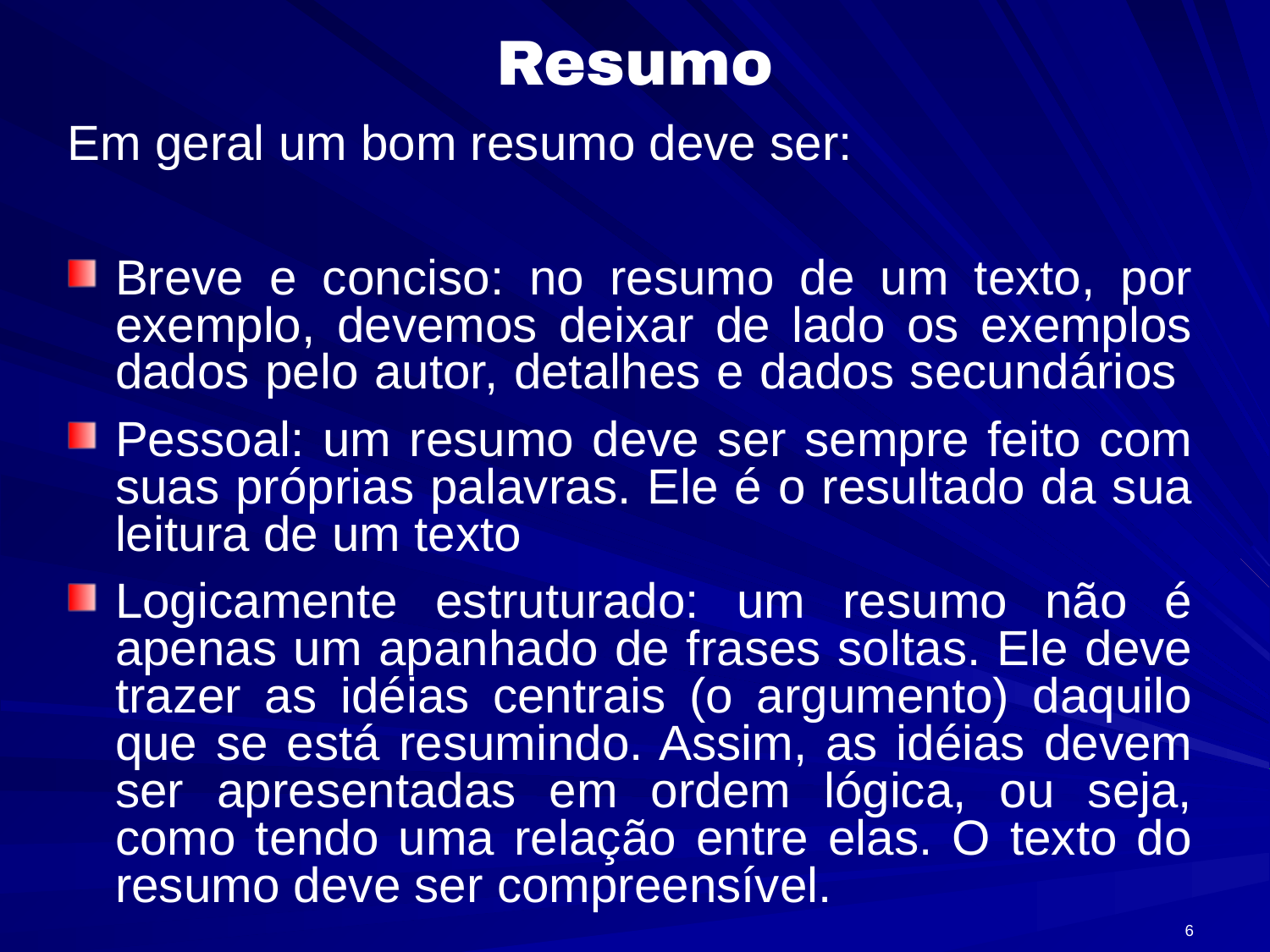

# Resumo
Em geral um bom resumo deve ser:

Breve e conciso: no resumo de um texto, por exemplo, devemos deixar de lado os exemplos dados pelo autor, detalhes e dados secundários
Pessoal: um resumo deve ser sempre feito com suas próprias palavras. Ele é o resultado da sua leitura de um texto
Logicamente estruturado: um resumo não é apenas um apanhado de frases soltas. Ele deve trazer as idéias centrais (o argumento) daquilo que se está resumindo. Assim, as idéias devem ser apresentadas em ordem lógica, ou seja, como tendo uma relação entre elas. O texto do resumo deve ser compreensível.
6